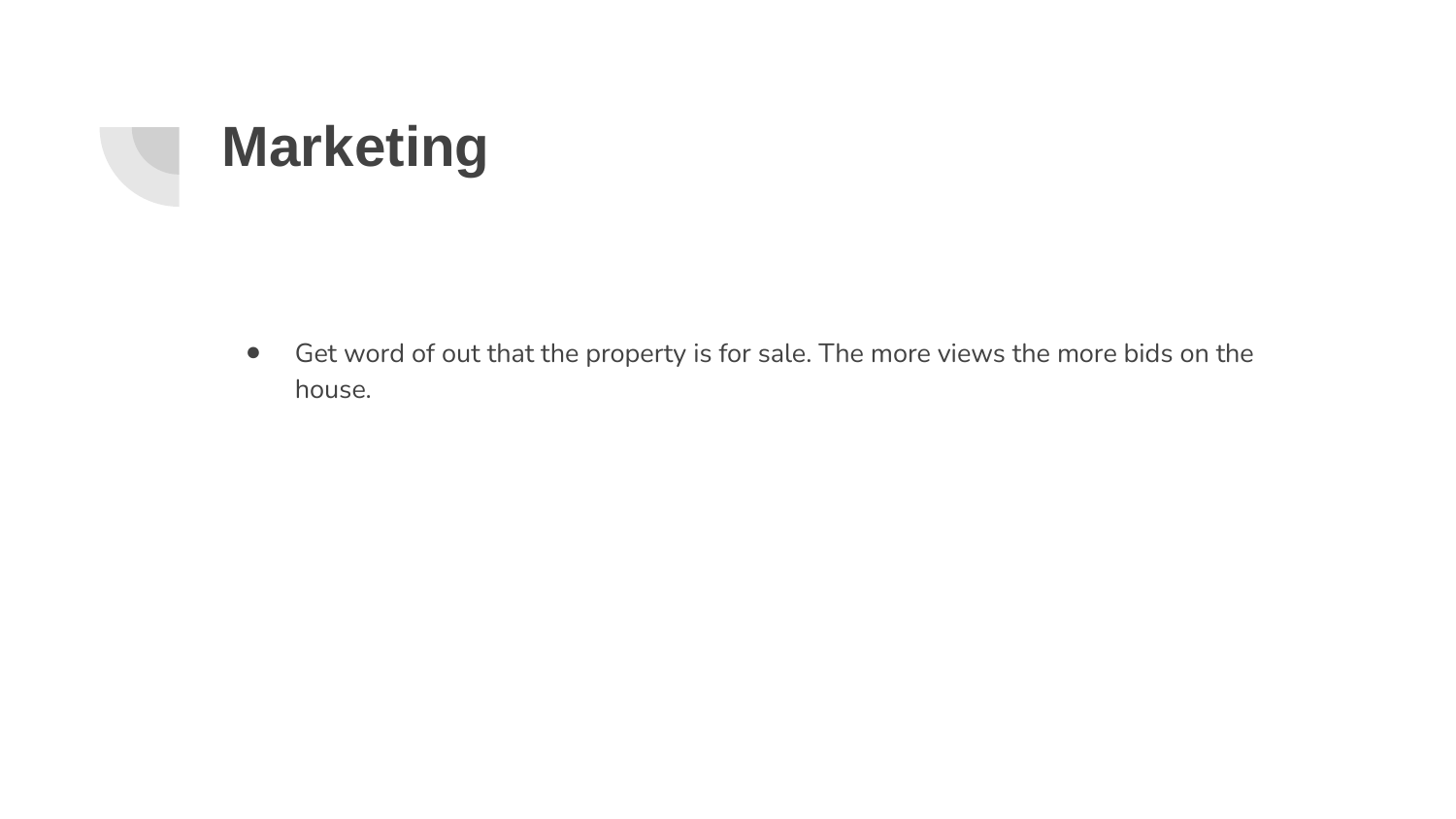

# Marketing
Get word of out that the property is for sale. The more views the more bids on the house.